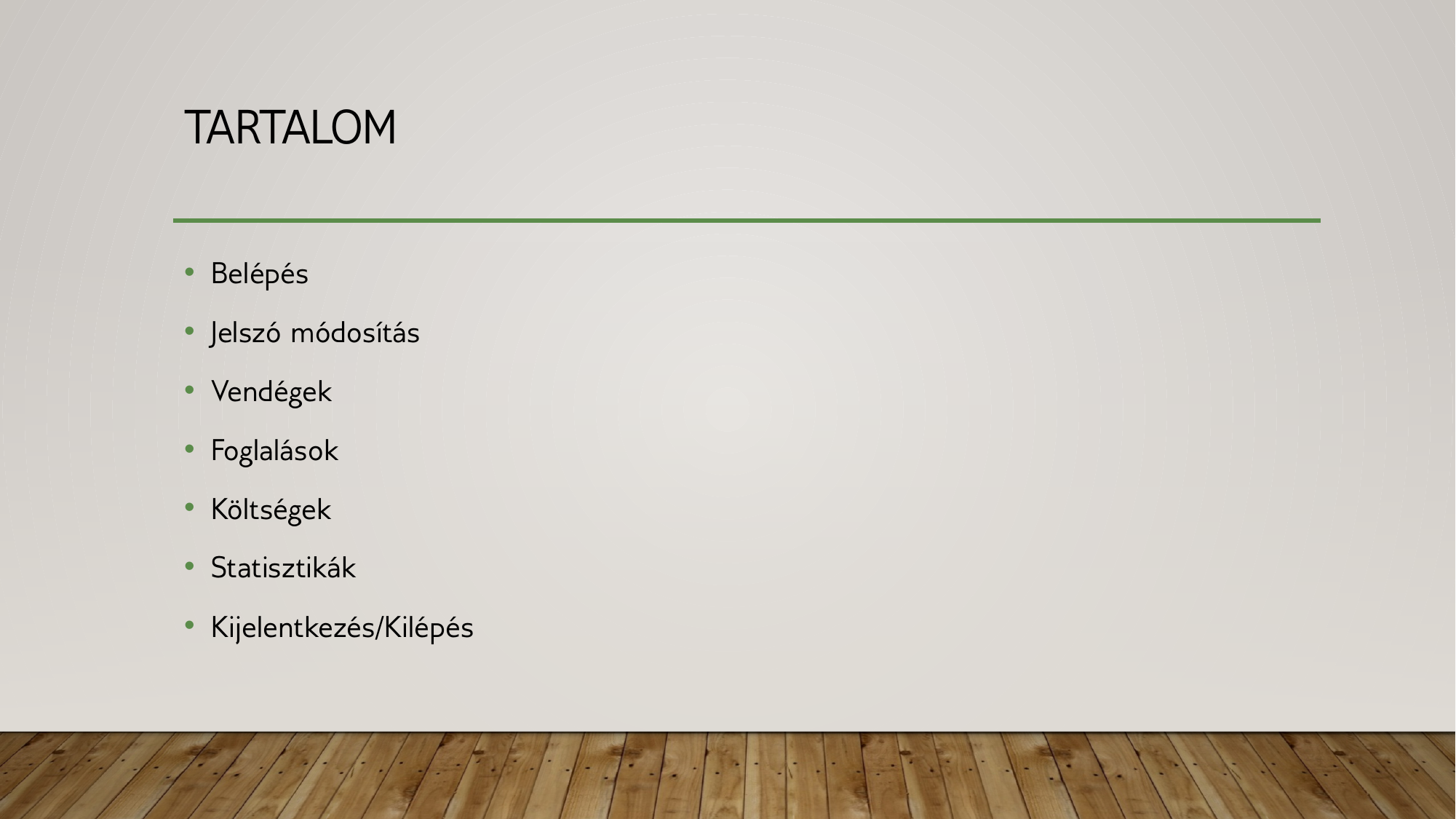

# Tartalom
Belépés
Jelszó módosítás
Vendégek
Foglalások
Költségek
Statisztikák
Kijelentkezés/Kilépés